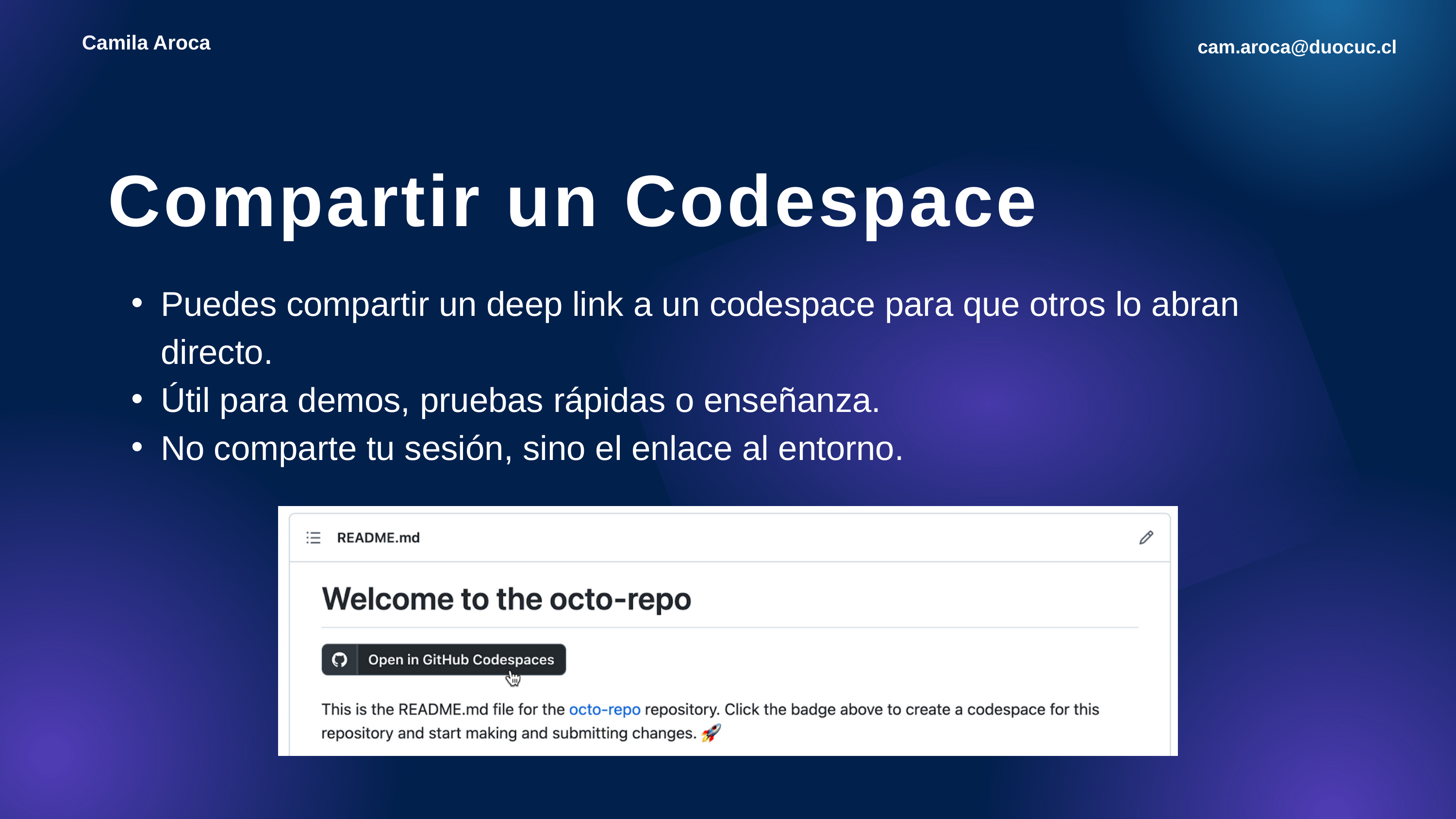

Camila Aroca
cam.aroca@duocuc.cl
Compartir un Codespace

Puedes compartir un deep link a un codespace para que otros lo abran directo.
Útil para demos, pruebas rápidas o enseñanza.
No comparte tu sesión, sino el enlace al entorno.